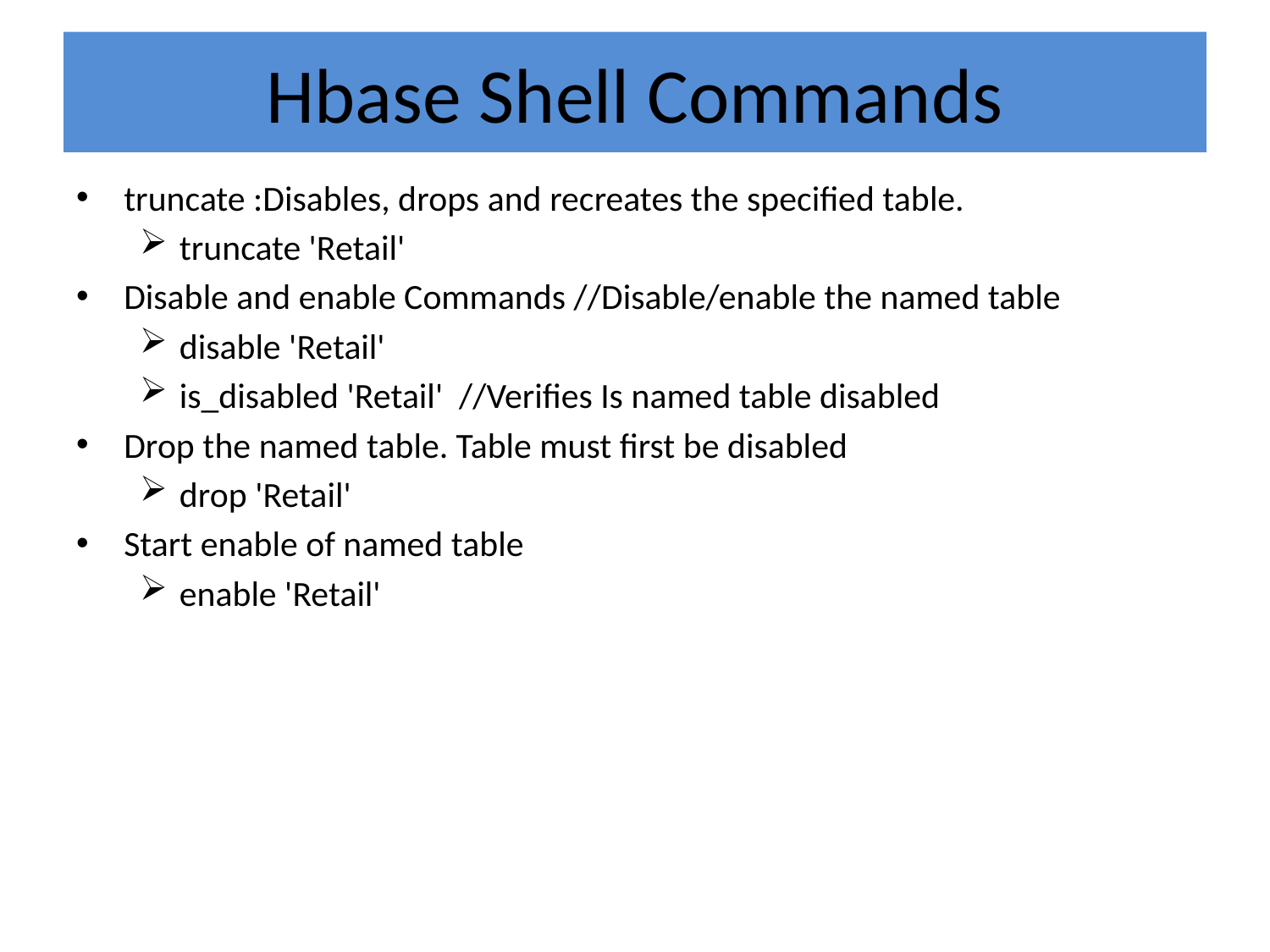

# Hbase Shell Commands
truncate :Disables, drops and recreates the specified table.
truncate 'Retail'
Disable and enable Commands //Disable/enable the named table
disable 'Retail'
is_disabled 'Retail'  //Verifies Is named table disabled
Drop the named table. Table must first be disabled
drop 'Retail'
Start enable of named table
enable 'Retail'